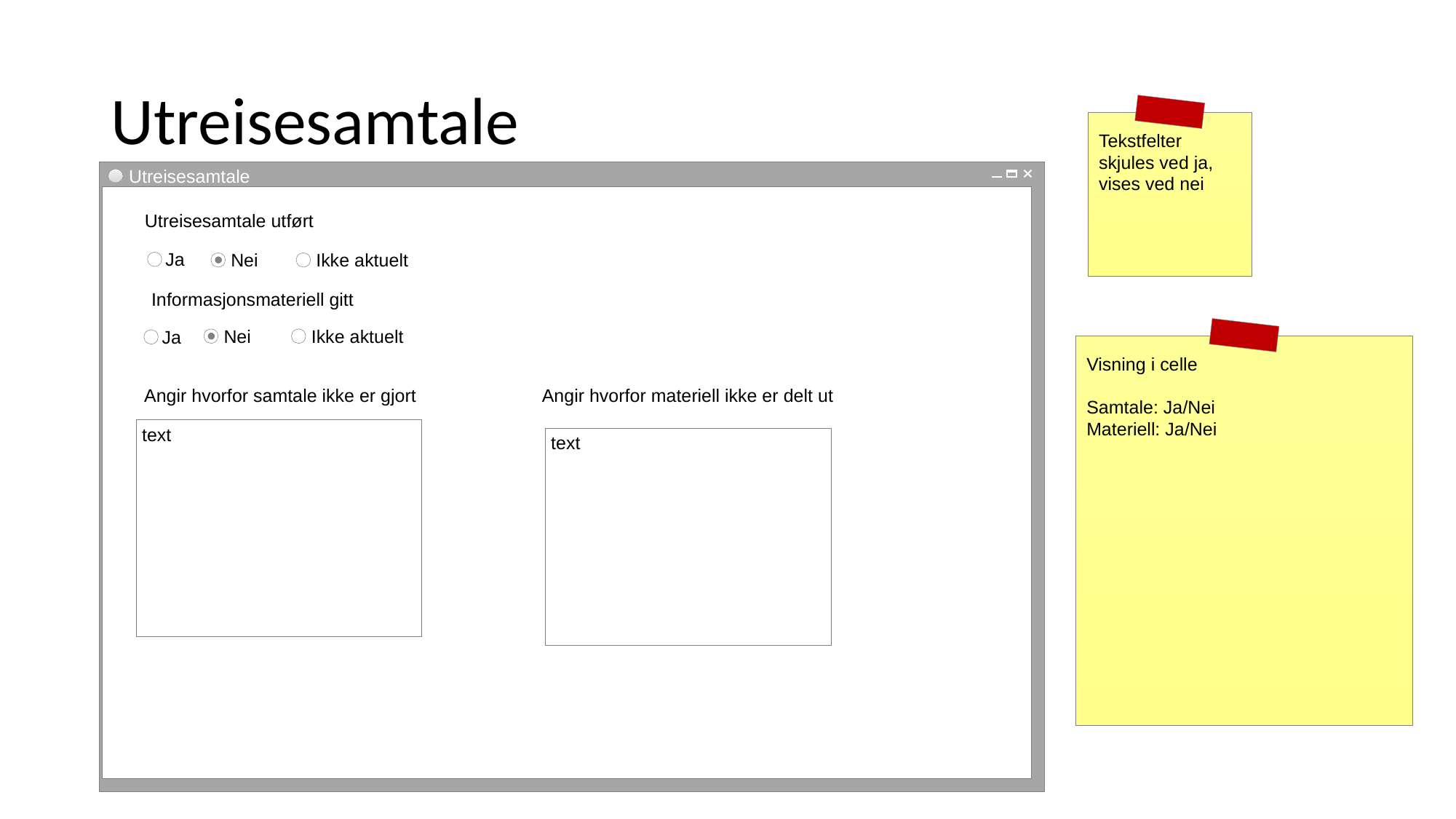

# Utreisesamtale

Tekstfelter skjules ved ja, vises ved nei

Utreisesamtale

Utreisesamtale utført
Ja

Nei

Ikke aktuelt

Informasjonsmateriell gitt

Visning i celle

Samtale: Ja/Nei
Materiell: Ja/Nei
Nei

Ikke aktuelt

Ja

Angir hvorfor samtale ikke er gjort
Angir hvorfor materiell ikke er delt ut
text
text